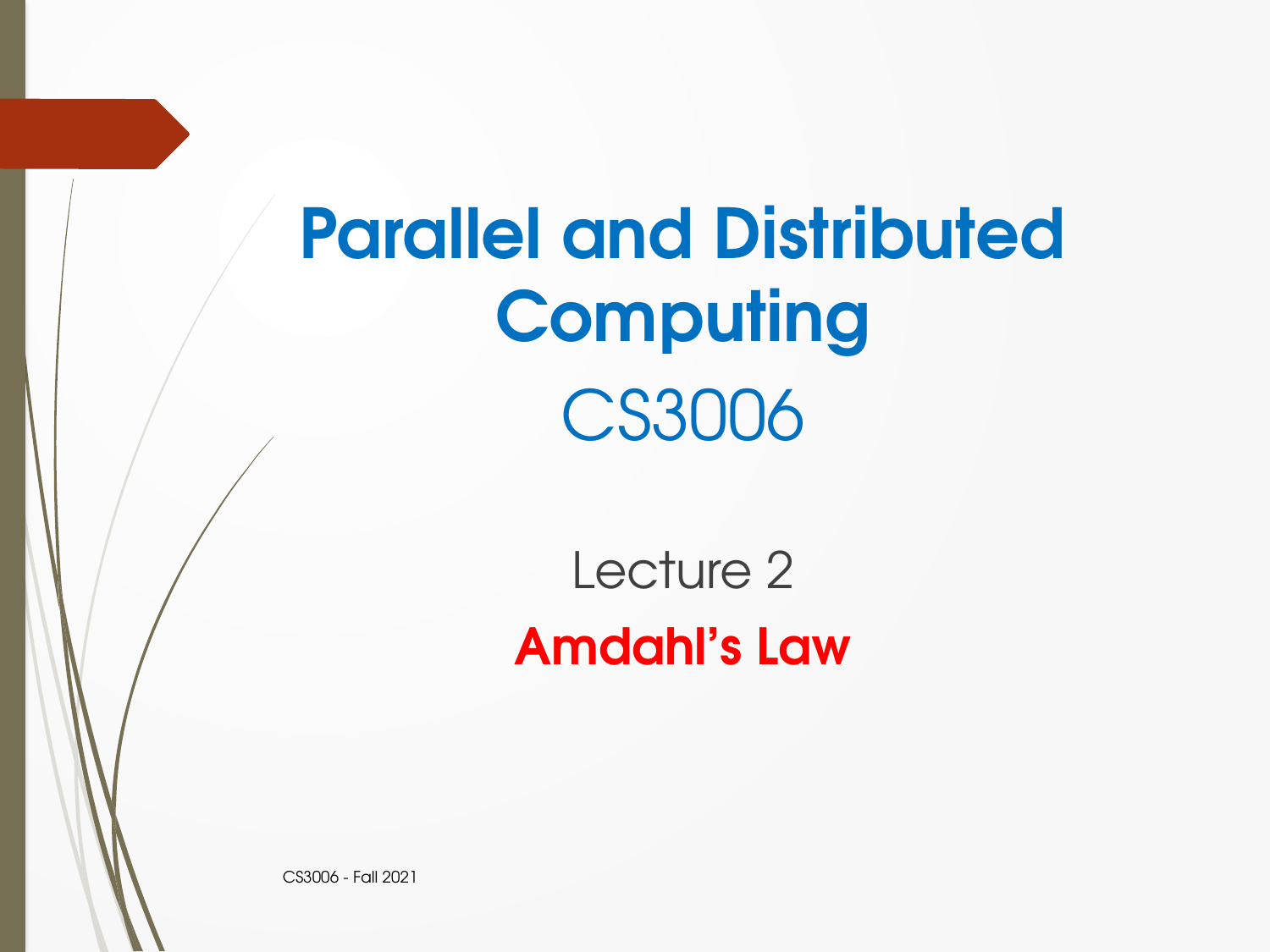

Parallel and Distributed Computing
CS3006

Lecture 2
Amdahl’s Law

CS3006 - Fall 2021